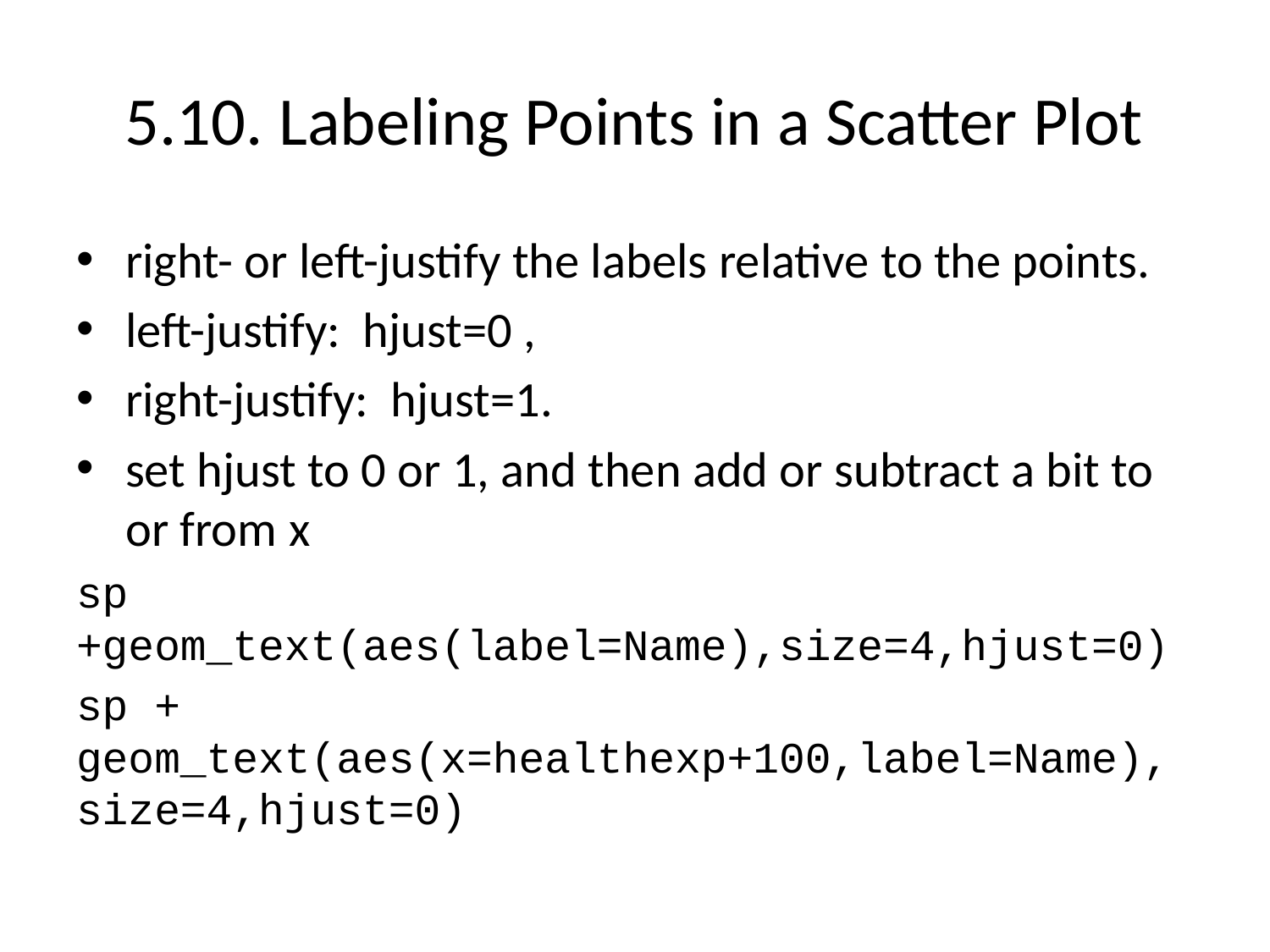

# 5.10. Labeling Points in a Scatter Plot
right- or left-justify the labels relative to the points.
left-justify:  hjust=0 ,
right-justify:  hjust=1.
set hjust to 0 or 1, and then add or subtract a bit to or from x
sp +geom_text(aes(label=Name),size=4,hjust=0)
sp + geom_text(aes(x=healthexp+100,label=Name),size=4,hjust=0)